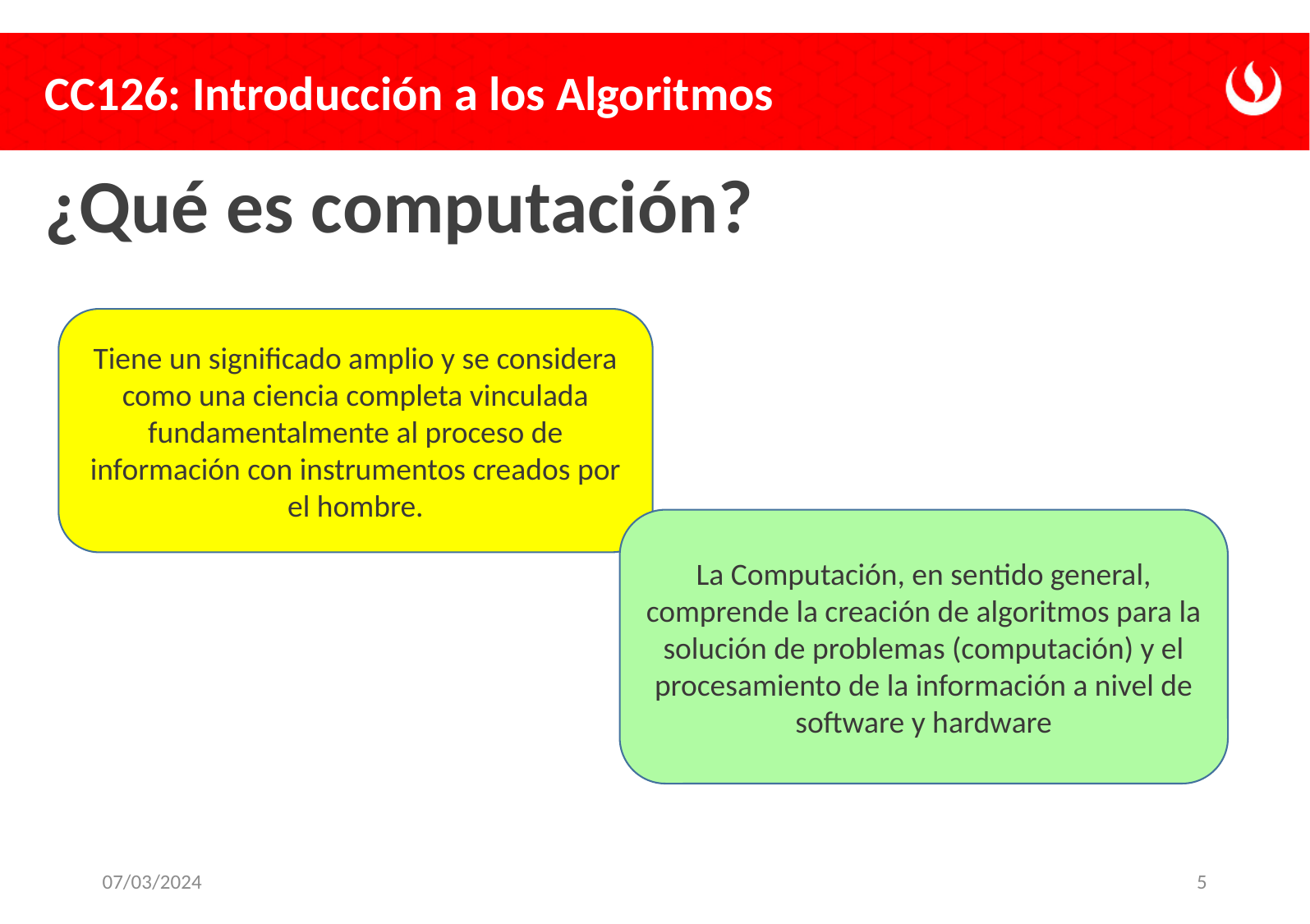

# ¿Qué es computación?
Tiene un significado amplio y se considera como una ciencia completa vinculada fundamentalmente al proceso de información con instrumentos creados por el hombre.
La Computación, en sentido general, comprende la creación de algoritmos para la solución de problemas (computación) y el procesamiento de la información a nivel de software y hardware
07/03/2024
5